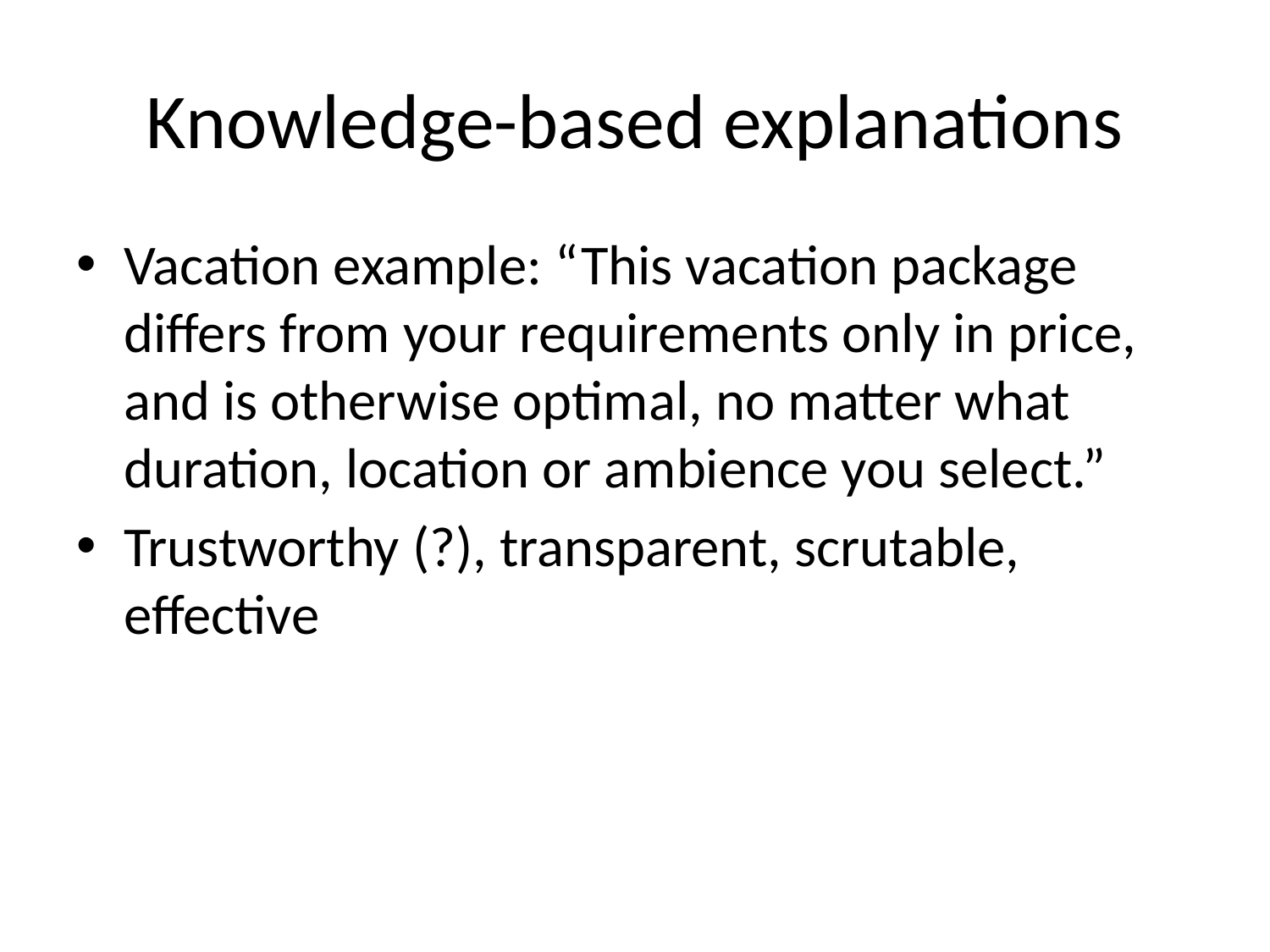

# Knowledge-based explanations
Vacation example: “This vacation package differs from your requirements only in price, and is otherwise optimal, no matter what duration, location or ambience you select.”
Trustworthy (?), transparent, scrutable, effective